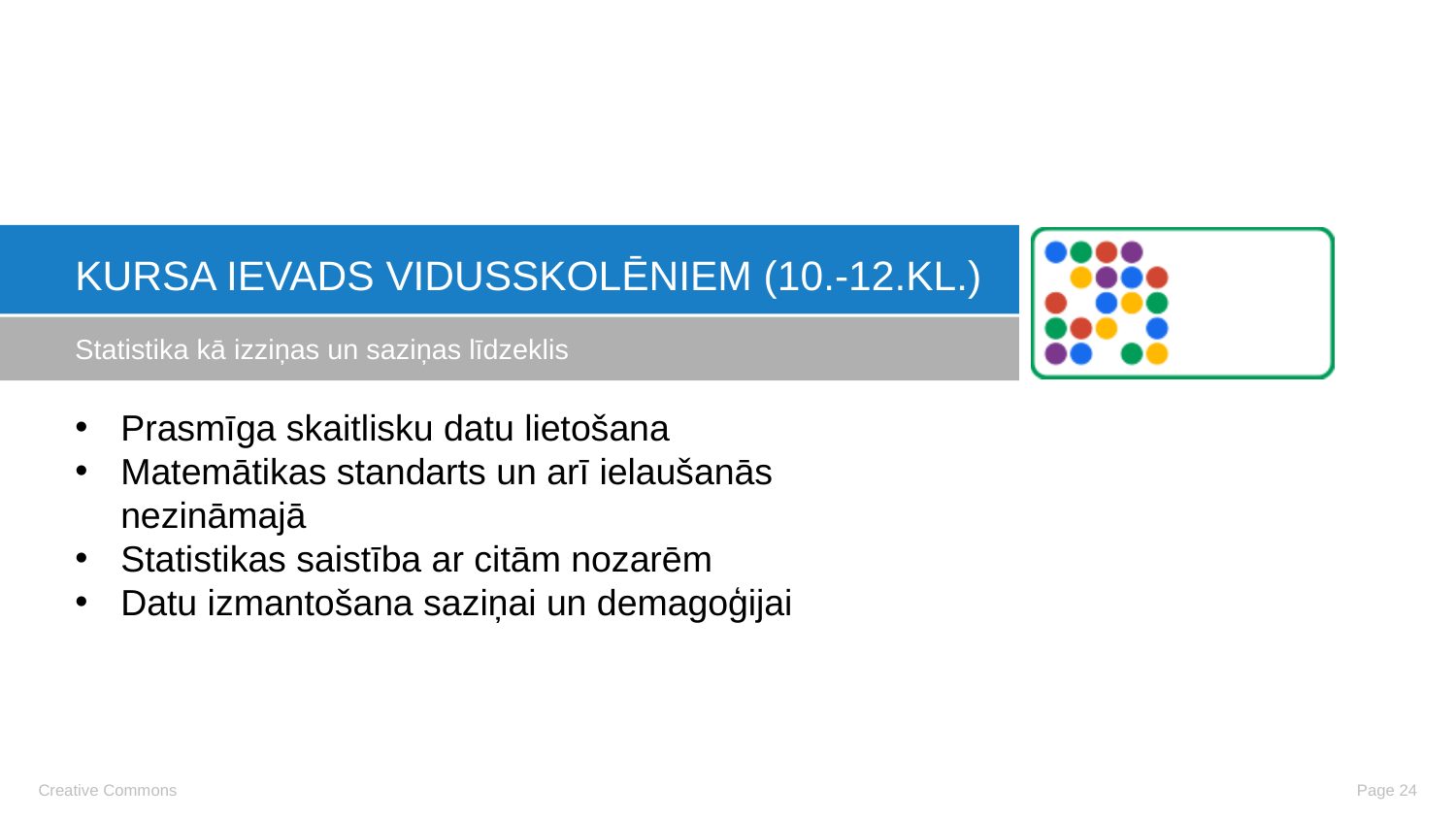

# Kursa Ievads Vidusskolēniem (10.-12.kl.)
Statistika kā izziņas un saziņas līdzeklis
Prasmīga skaitlisku datu lietošana
Matemātikas standarts un arī ielaušanās nezināmajā
Statistikas saistība ar citām nozarēm
Datu izmantošana saziņai un demagoģijai